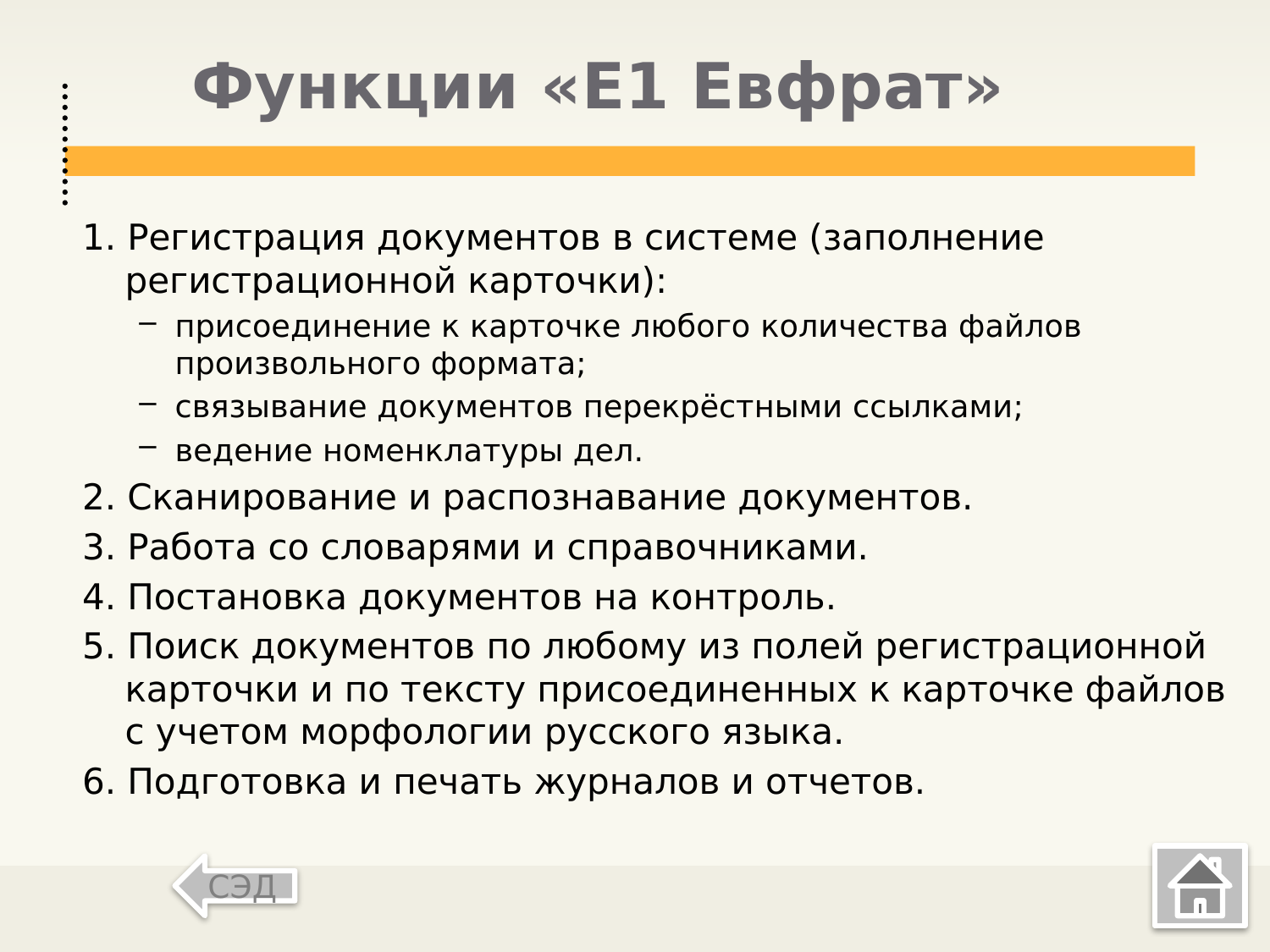

# Функции «E1 Евфрат»
1. Регистрация документов в системе (заполнение регистрационной карточки):
присоединение к карточке любого количества файлов произвольного формата;
связывание документов перекрёстными ссылками;
ведение номенклатуры дел.
2. Сканирование и распознавание документов.
3. Работа со словарями и справочниками.
4. Постановка документов на контроль.
5. Поиск документов по любому из полей регистрационной карточки и по тексту присоединенных к карточке файлов с учетом морфологии русского языка.
6. Подготовка и печать журналов и отчетов.

СЭД